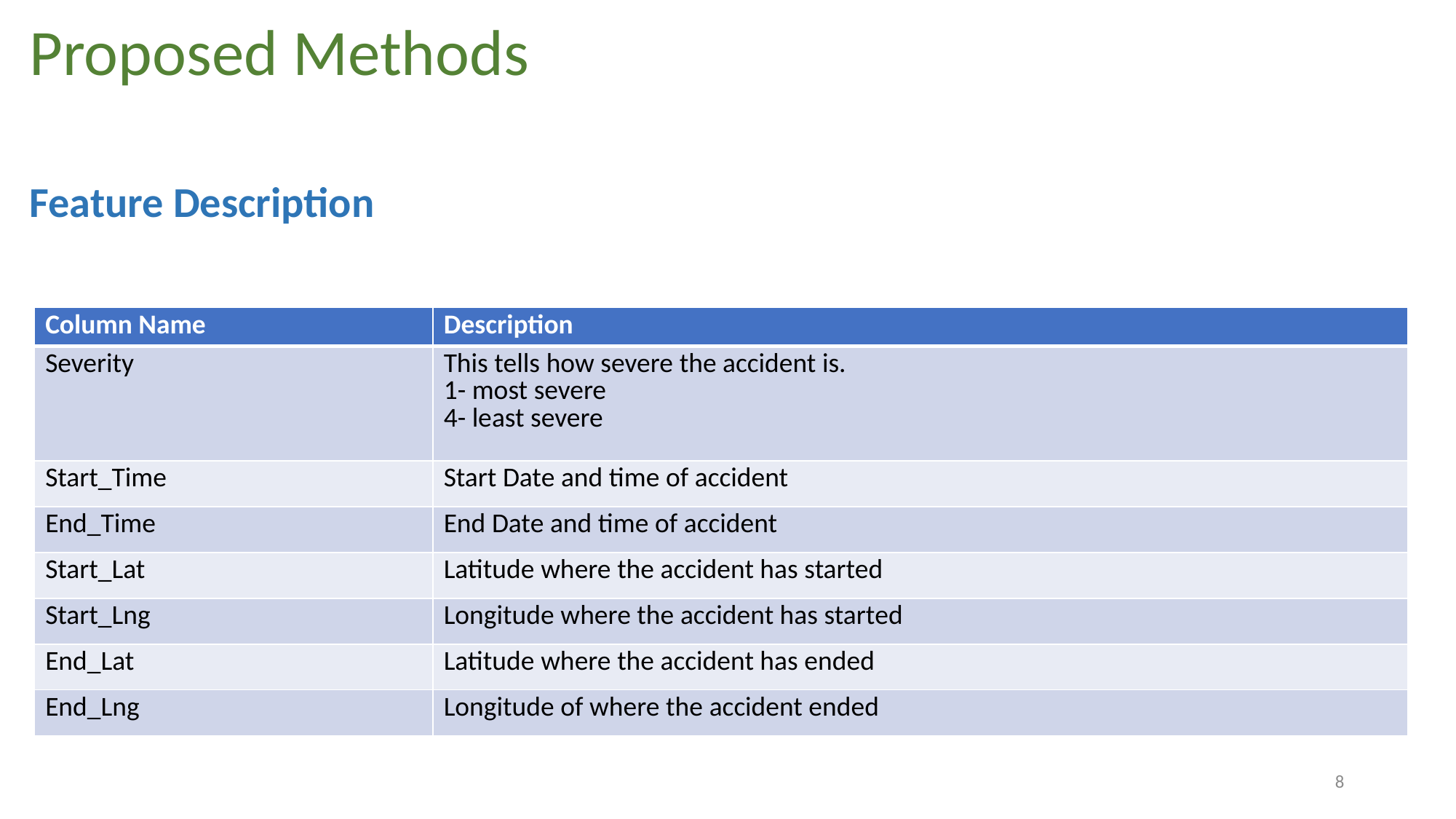

# Proposed Methods

Feature Description
| Column Name | Description |
| --- | --- |
| Severity | This tells how severe the accident is. 1- most severe 4- least severe |
| Start\_Time | Start Date and time of accident |
| End\_Time | End Date and time of accident |
| Start\_Lat | Latitude where the accident has started |
| Start\_Lng | Longitude where the accident has started |
| End\_Lat | Latitude where the accident has ended |
| End\_Lng | Longitude of where the accident ended |
8